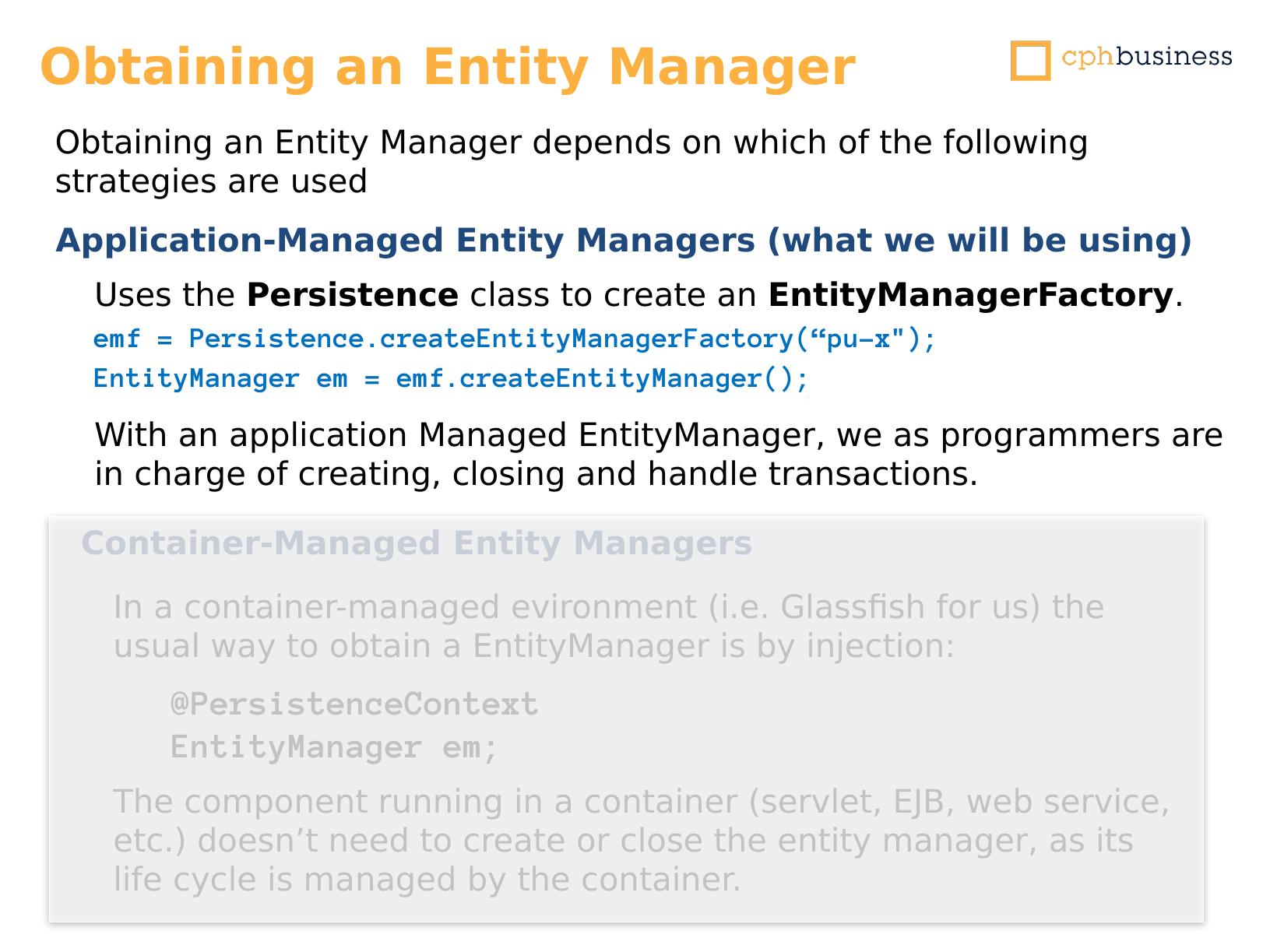

# Obtaining an Entity Manager
Obtaining an Entity Manager depends on which of the following  strategies are used
Application-Managed Entity Managers (what we will be using)
Uses the Persistence class to create an EntityManagerFactory.
emf = Persistence.createEntityManagerFactory(“pu-x");
EntityManager em = emf.createEntityManager();

With an application Managed EntityManager, we as programmers are in charge of creating, closing and handle transactions.

Container-Managed Entity Managers
In a container-managed evironment (i.e. Glassfish for us) the usual way to obtain a EntityManager is by injection:

@PersistenceContext
EntityManager em;

The component running in a container (servlet, EJB, web service, etc.) doesn’t need to create or close the entity manager, as its life cycle is managed by the container.